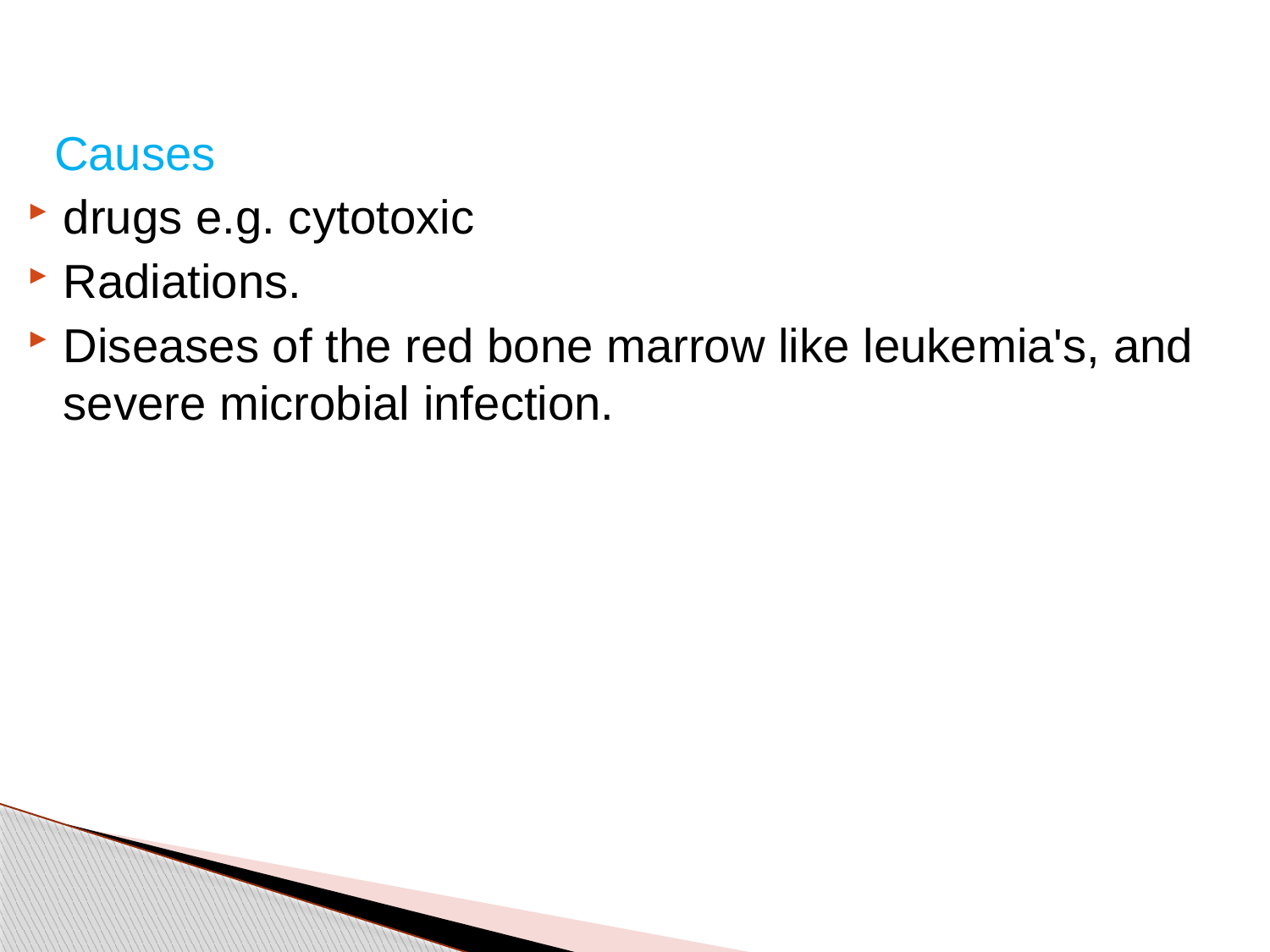

Causes
drugs e.g. cytotoxic
Radiations.
Diseases of the red bone marrow like leukemia's, and severe microbial infection.